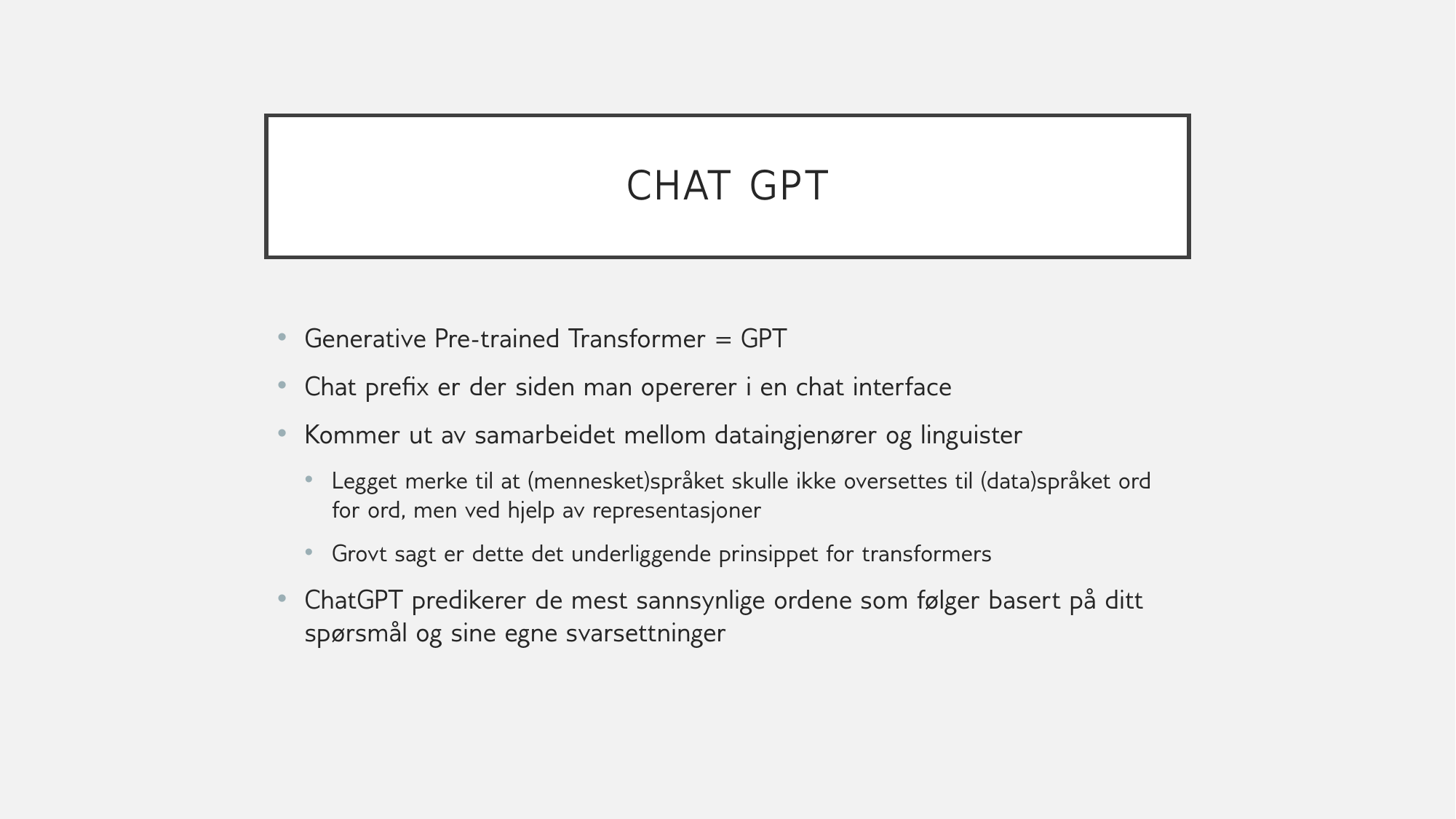

# Chat gpt
Generative Pre-trained Transformer = GPT
Chat prefix er der siden man opererer i en chat interface
Kommer ut av samarbeidet mellom dataingjenører og linguister
Legget merke til at (mennesket)språket skulle ikke oversettes til (data)språket ord for ord, men ved hjelp av representasjoner
Grovt sagt er dette det underliggende prinsippet for transformers
ChatGPT predikerer de mest sannsynlige ordene som følger basert på ditt spørsmål og sine egne svarsettninger